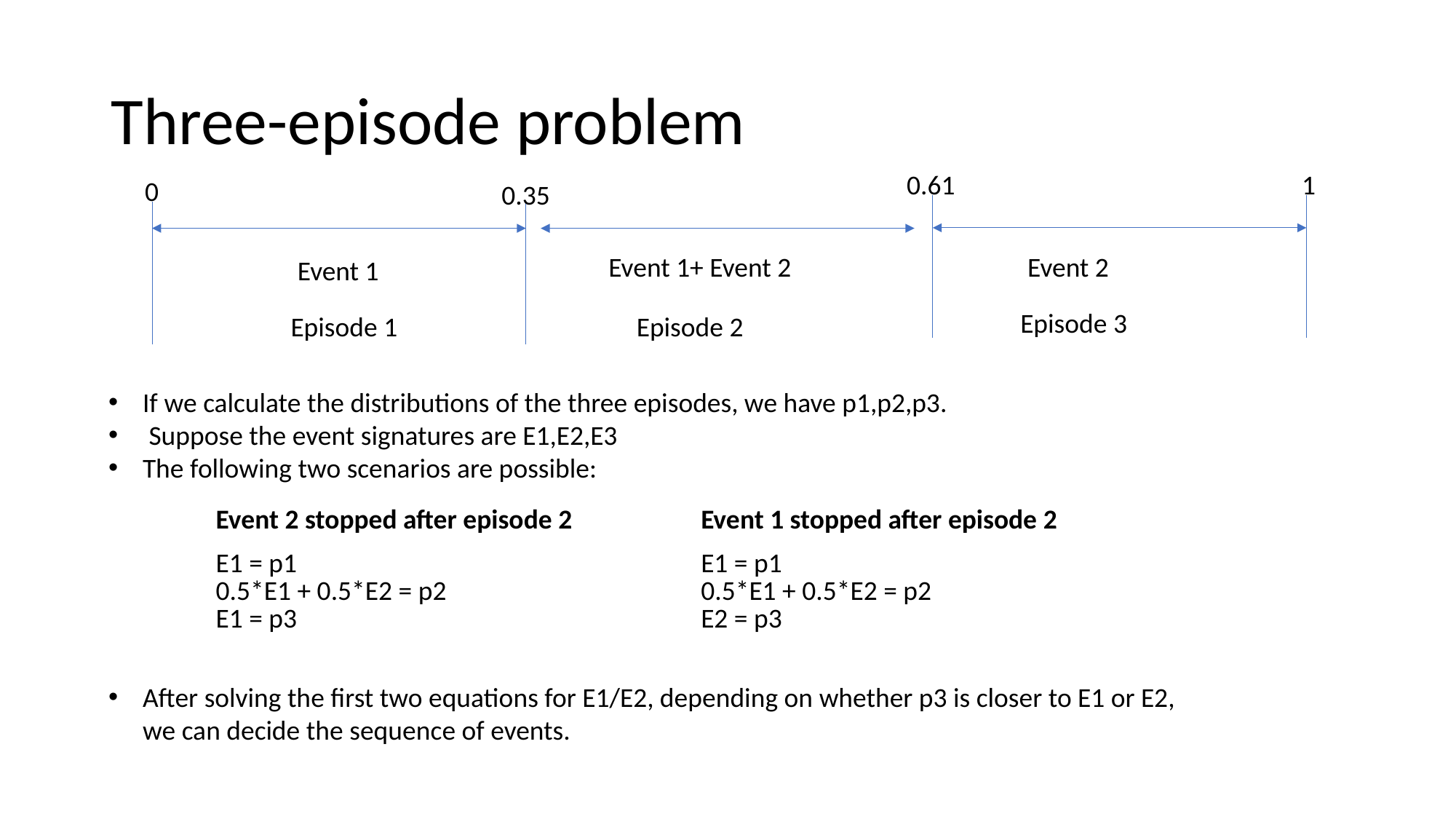

# Three-episode problem
0.61
1
0
0.35
Event 1+ Event 2
Event 2
Event 1
Episode 3
Episode 1
Episode 2
If we calculate the distributions of the three episodes, we have p1,p2,p3.
 Suppose the event signatures are E1,E2,E3
The following two scenarios are possible:

After solving the first two equations for E1/E2, depending on whether p3 is closer to E1 or E2, we can decide the sequence of events.

| Event 2 stopped after episode 2 | Event 1 stopped after episode 2 |
| --- | --- |
| E1 = p1 0.5\*E1 + 0.5\*E2 = p2 E1 = p3 | E1 = p1 0.5\*E1 + 0.5\*E2 = p2 E2 = p3 |